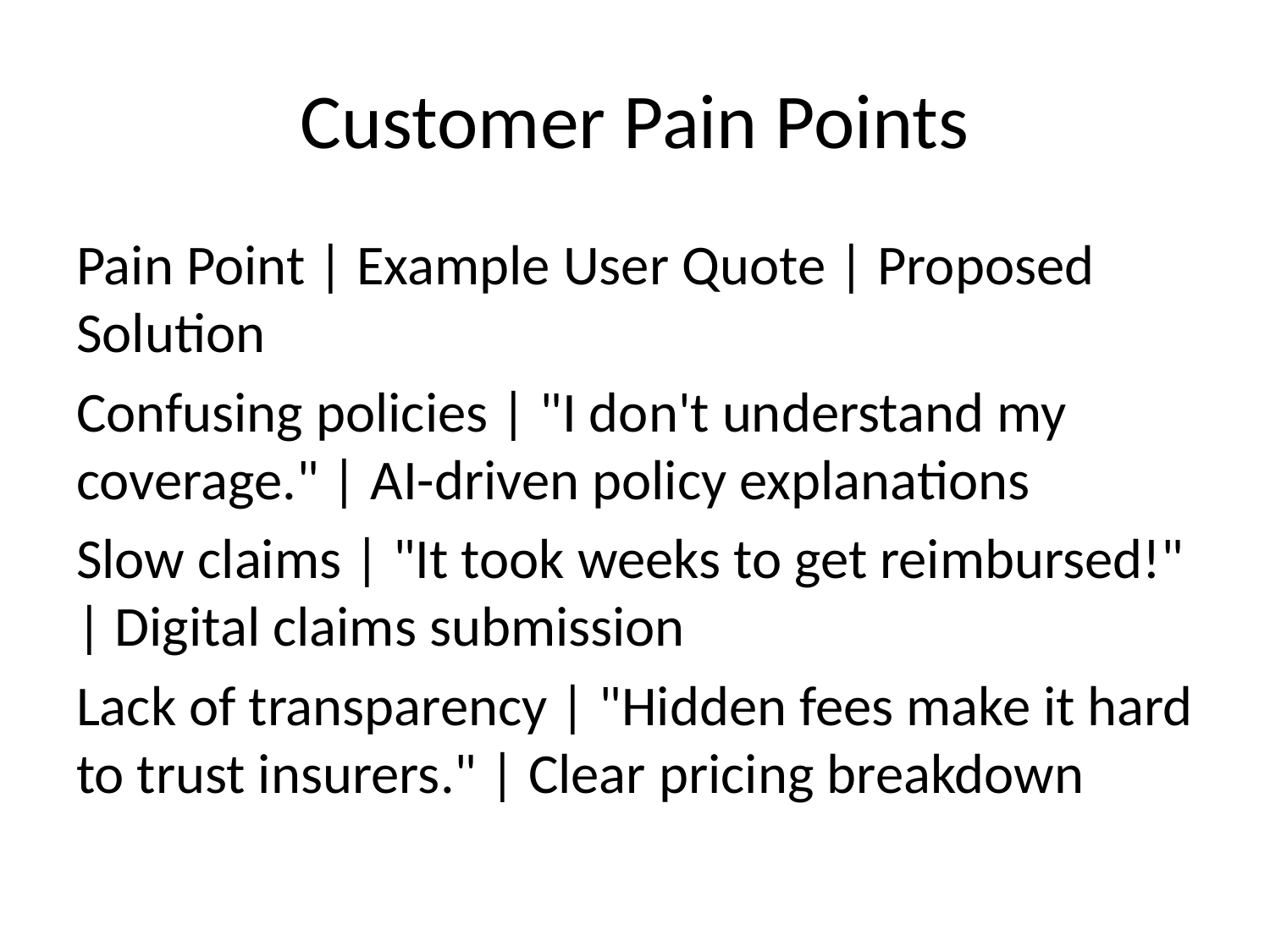

# Customer Pain Points
Pain Point | Example User Quote | Proposed Solution
Confusing policies | "I don't understand my coverage." | AI-driven policy explanations
Slow claims | "It took weeks to get reimbursed!" | Digital claims submission
Lack of transparency | "Hidden fees make it hard to trust insurers." | Clear pricing breakdown